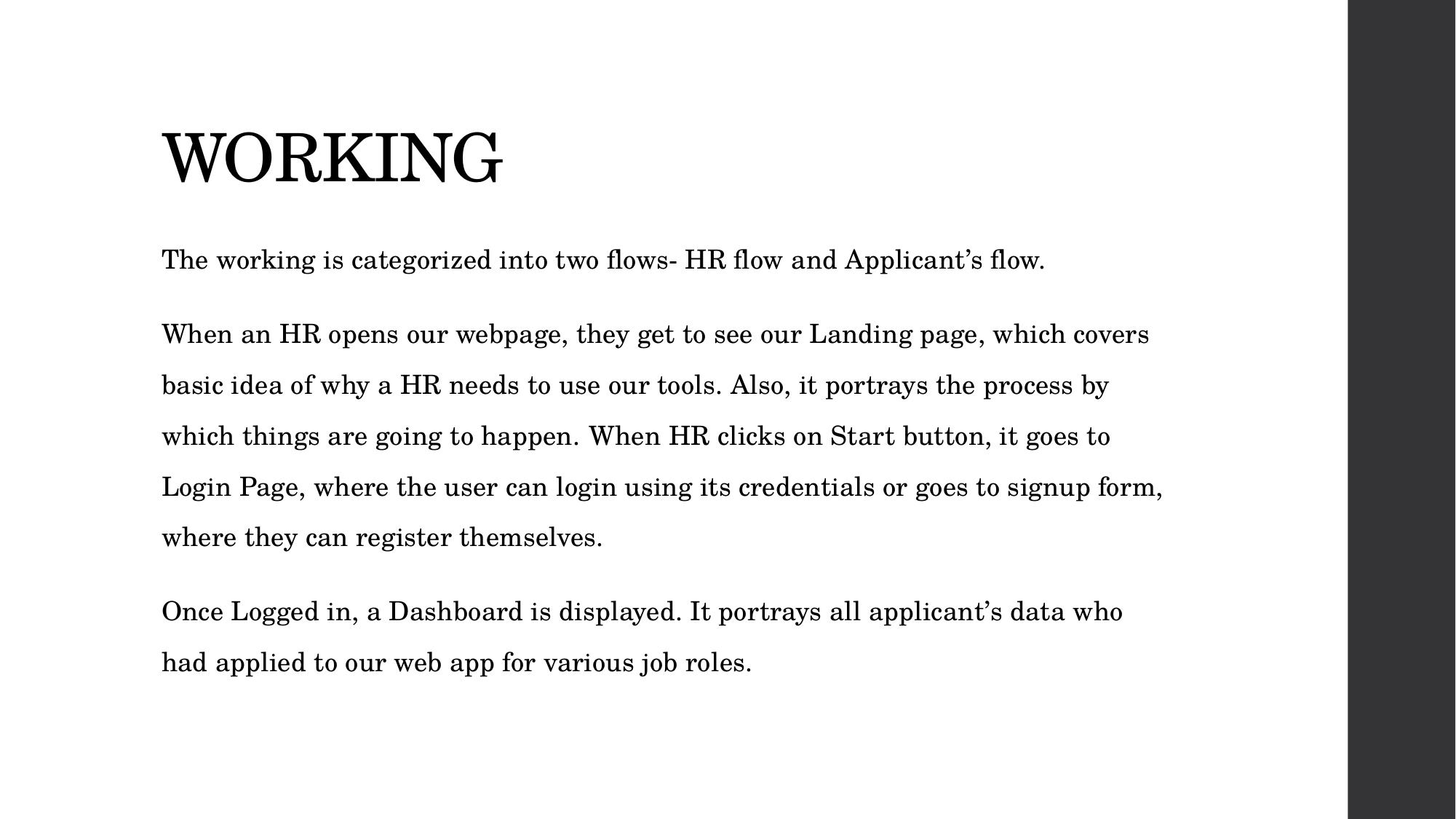

# WORKING
The working is categorized into two flows- HR flow and Applicant’s flow.
When an HR opens our webpage, they get to see our Landing page, which covers basic idea of why a HR needs to use our tools. Also, it portrays the process by which things are going to happen. When HR clicks on Start button, it goes to Login Page, where the user can login using its credentials or goes to signup form, where they can register themselves.
Once Logged in, a Dashboard is displayed. It portrays all applicant’s data who had applied to our web app for various job roles.